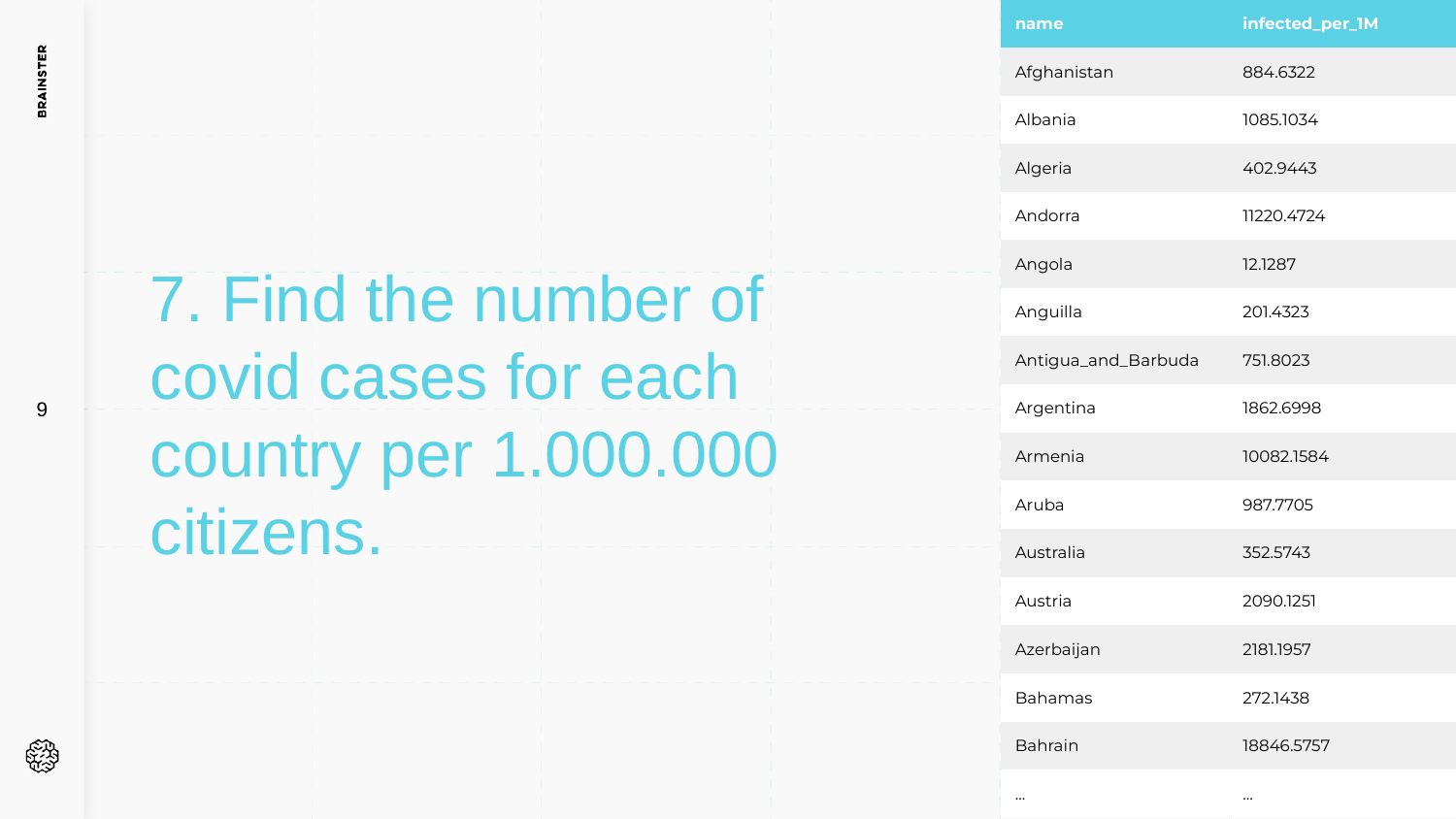

| name | infected\_per\_1M |
| --- | --- |
| Afghanistan | 884.6322 |
| Albania | 1085.1034 |
| Algeria | 402.9443 |
| Andorra | 11220.4724 |
| Angola | 12.1287 |
| Anguilla | 201.4323 |
| Antigua\_and\_Barbuda | 751.8023 |
| Argentina | 1862.6998 |
| Armenia | 10082.1584 |
| Aruba | 987.7705 |
| Australia | 352.5743 |
| Austria | 2090.1251 |
| Azerbaijan | 2181.1957 |
| Bahamas | 272.1438 |
| Bahrain | 18846.5757 |
| ... | ... |
7. Find the number of covid cases for each country per 1.000.000 citizens.

9